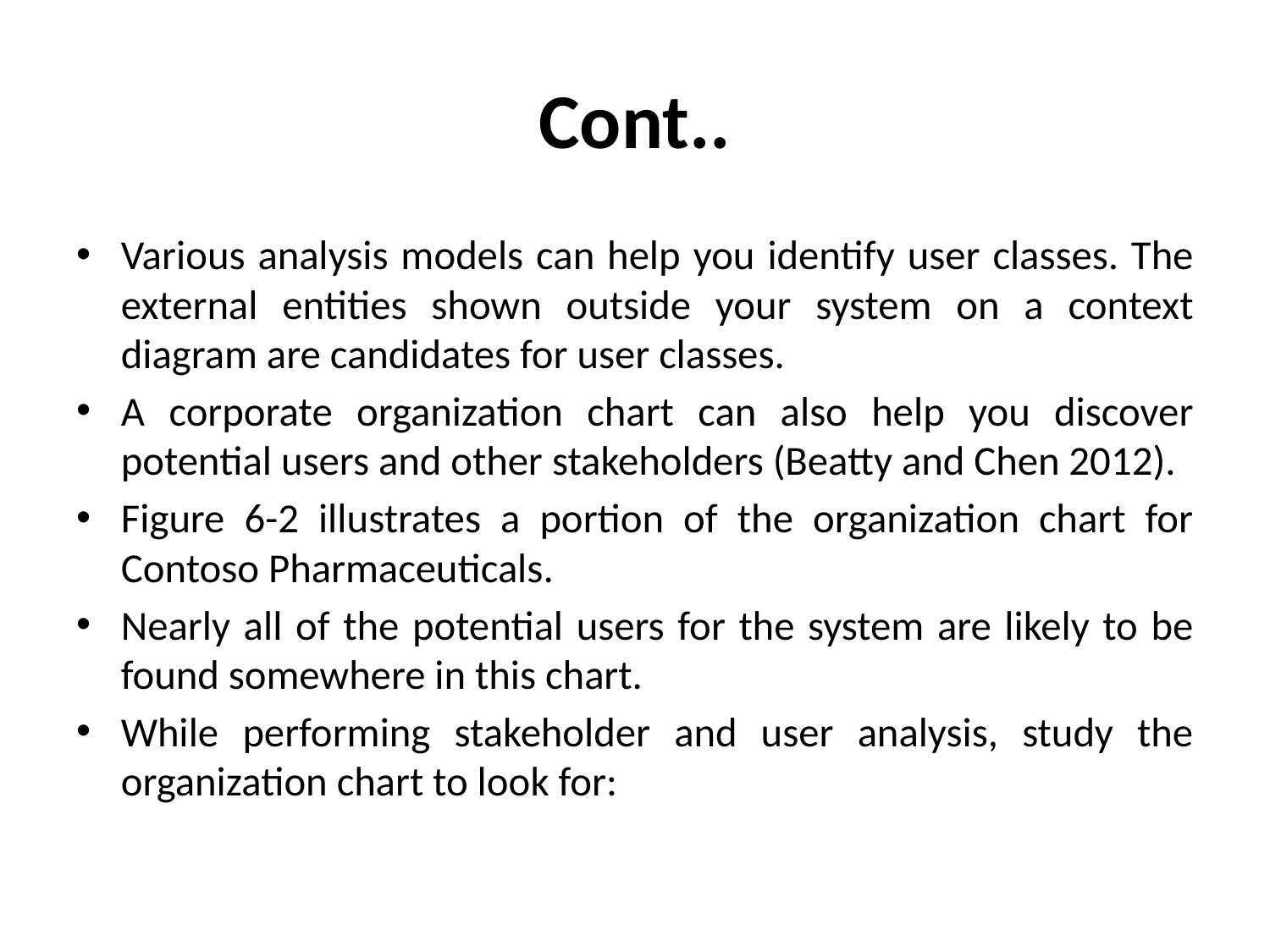

# Cont..
Various analysis models can help you identify user classes. The external entities shown outside your system on a context diagram are candidates for user classes.
A corporate organization chart can also help you discover potential users and other stakeholders (Beatty and Chen 2012).
Figure 6-2 illustrates a portion of the organization chart for Contoso Pharmaceuticals.
Nearly all of the potential users for the system are likely to be found somewhere in this chart.
While performing stakeholder and user analysis, study the organization chart to look for: